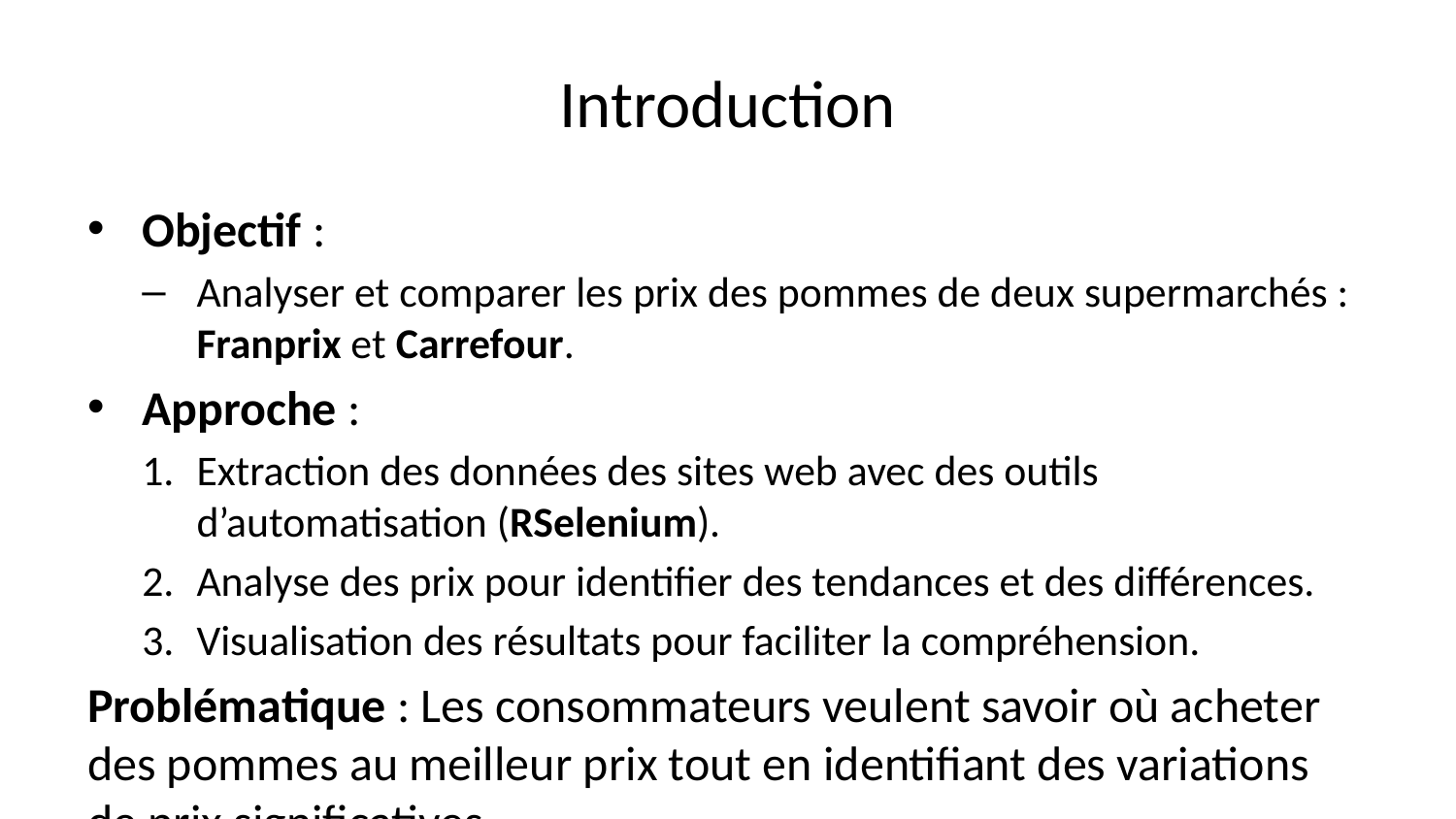

# Introduction
Objectif :
Analyser et comparer les prix des pommes de deux supermarchés : Franprix et Carrefour.
Approche :
Extraction des données des sites web avec des outils d’automatisation (RSelenium).
Analyse des prix pour identifier des tendances et des différences.
Visualisation des résultats pour faciliter la compréhension.
Problématique : Les consommateurs veulent savoir où acheter des pommes au meilleur prix tout en identifiant des variations de prix significatives.